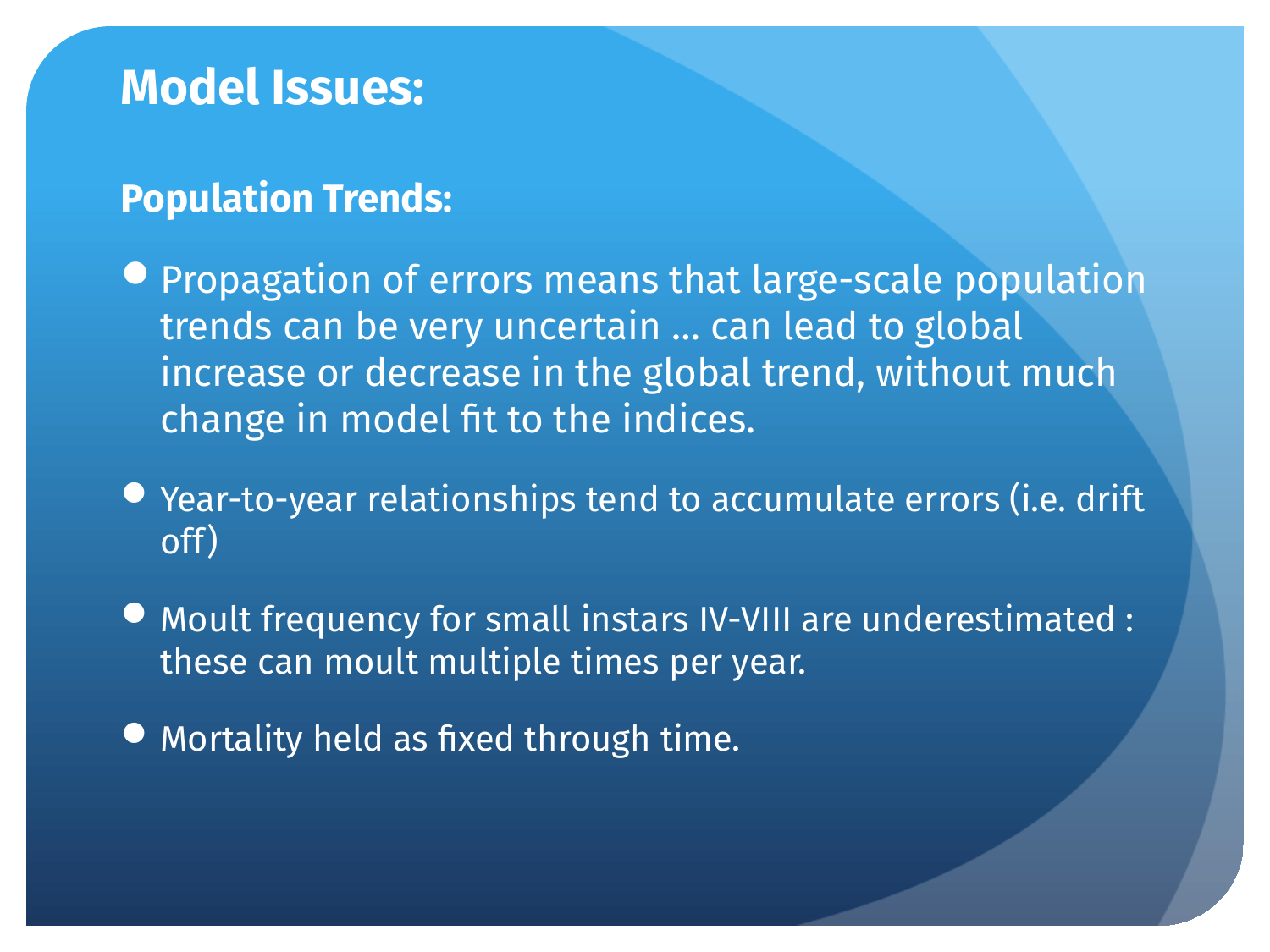

# Model Issues:
Population Trends:
Propagation of errors means that large-scale population trends can be very uncertain … can lead to global increase or decrease in the global trend, without much change in model fit to the indices.
Year-to-year relationships tend to accumulate errors (i.e. drift off)
Moult frequency for small instars IV-VIII are underestimated : these can moult multiple times per year.
Mortality held as fixed through time.